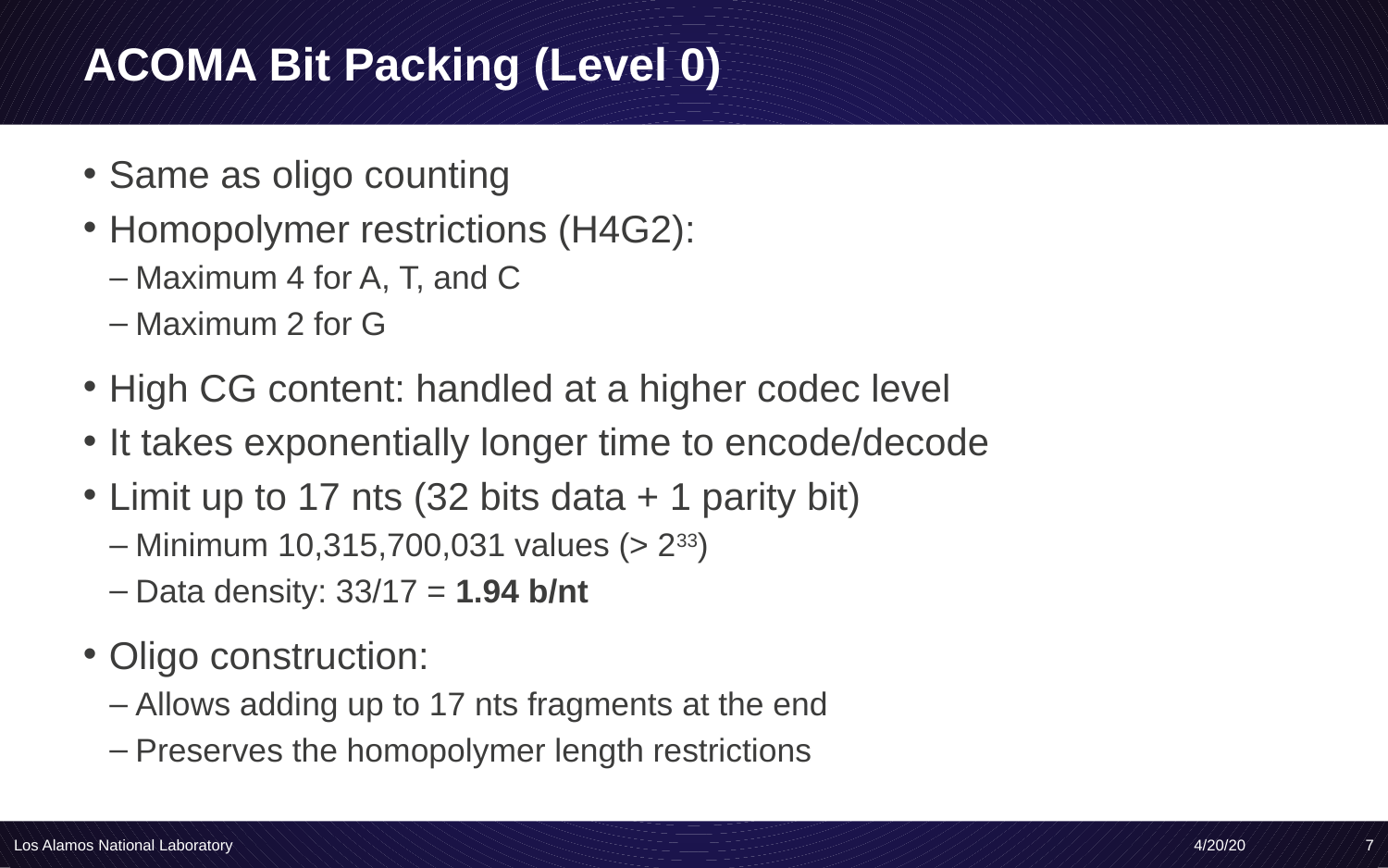

# ACOMA Bit Packing (Level 0)
Same as oligo counting
Homopolymer restrictions (H4G2):
Maximum 4 for A, T, and C
Maximum 2 for G
High CG content: handled at a higher codec level
It takes exponentially longer time to encode/decode
Limit up to 17 nts (32 bits data + 1 parity bit)
Minimum 10,315,700,031 values (> 233)
Data density: 33/17 = 1.94 b/nt
Oligo construction:
Allows adding up to 17 nts fragments at the end
Preserves the homopolymer length restrictions
Los Alamos National Laboratory
4/20/20
7